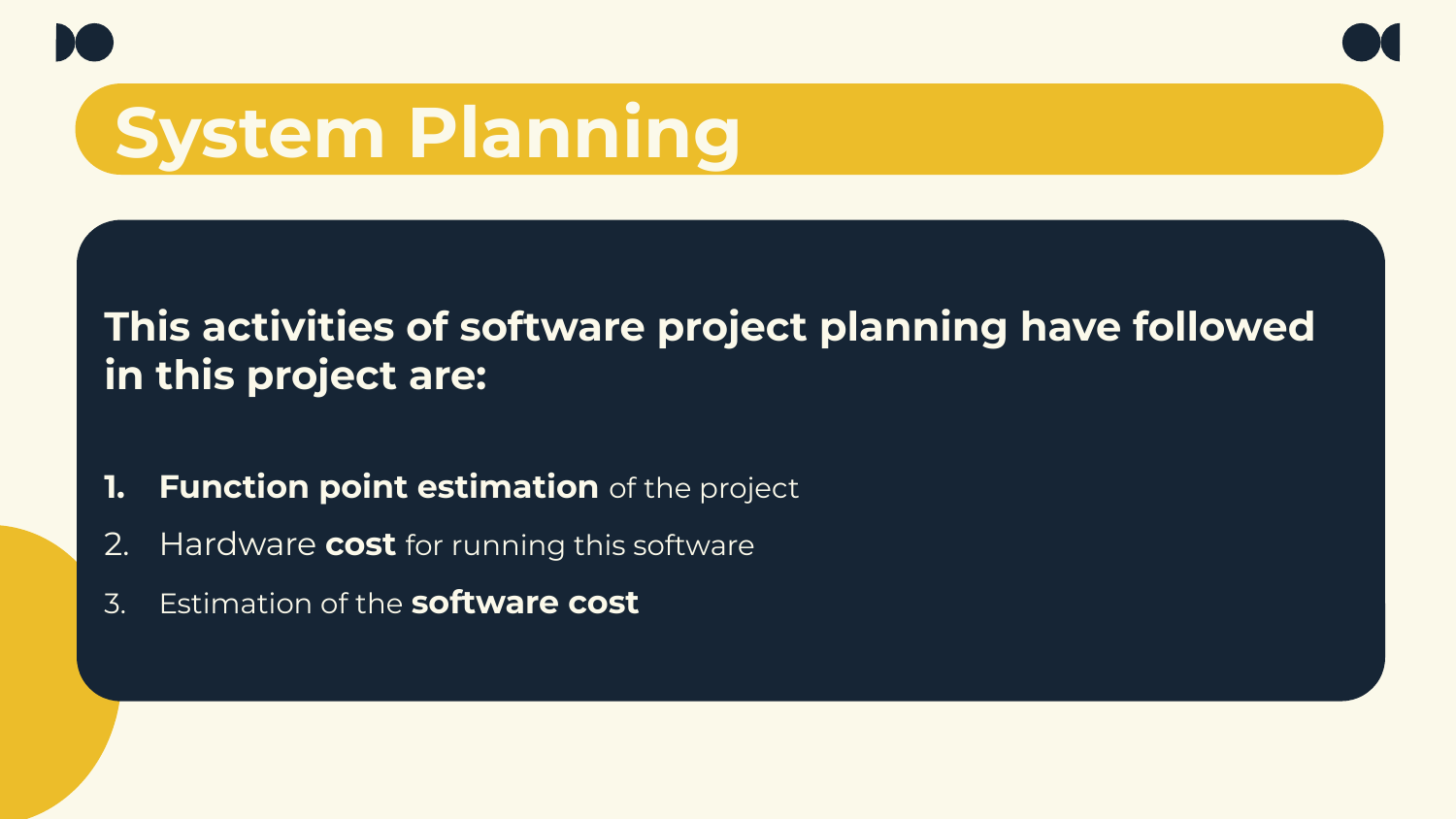

# System Planning
This activities of software project planning have followed in this project are:

Function point estimation of the project
Hardware cost for running this software
Estimation of the software cost